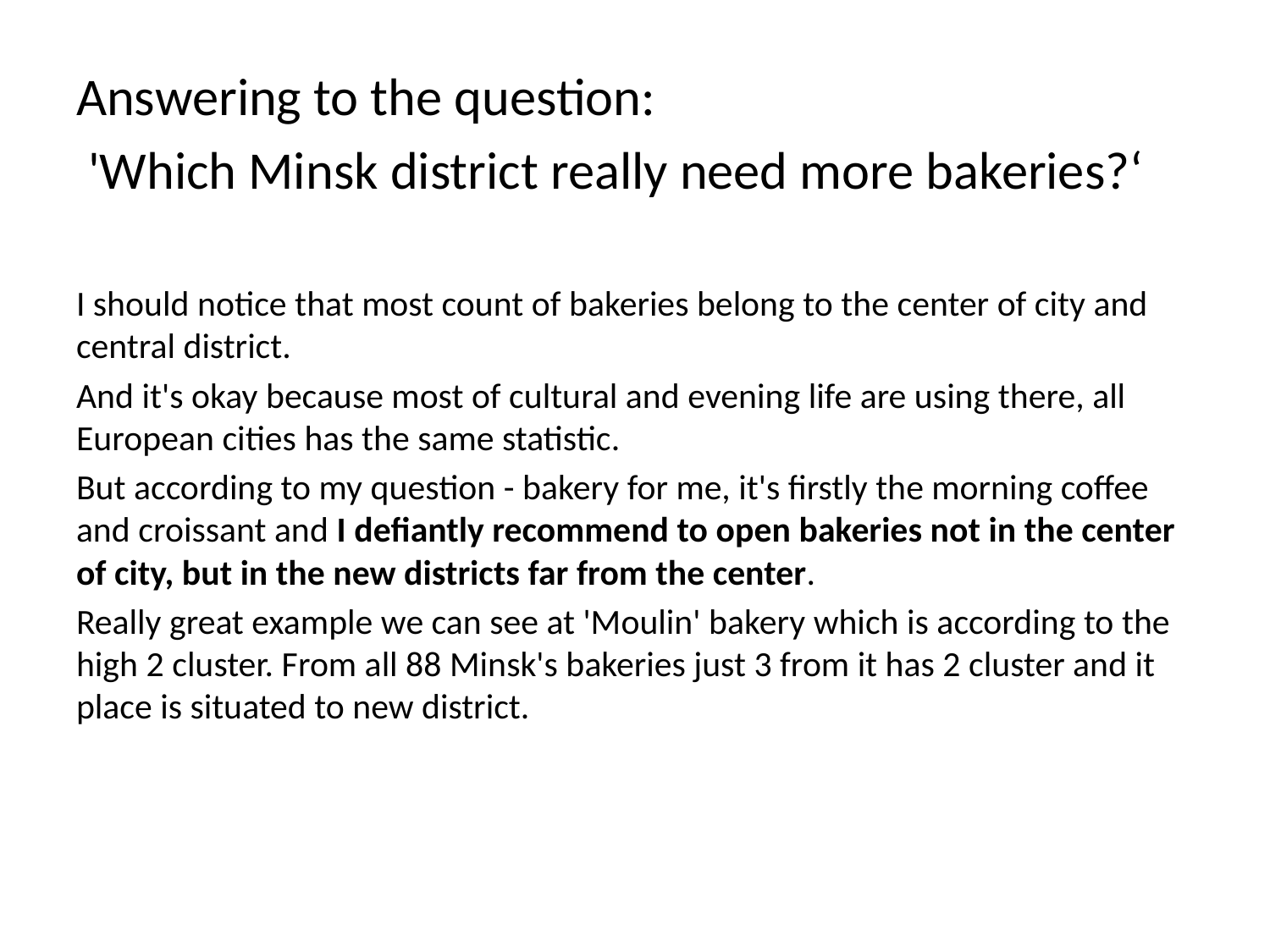

Answering to the question:
 'Which Minsk district really need more bakeries?‘

I should notice that most count of bakeries belong to the center of city and central district.
And it's okay because most of cultural and evening life are using there, all European cities has the same statistic.
But according to my question - bakery for me, it's firstly the morning coffee and croissant and I defiantly recommend to open bakeries not in the center of city, but in the new districts far from the center.
Really great example we can see at 'Moulin' bakery which is according to the high 2 cluster. From all 88 Minsk's bakeries just 3 from it has 2 cluster and it place is situated to new district.